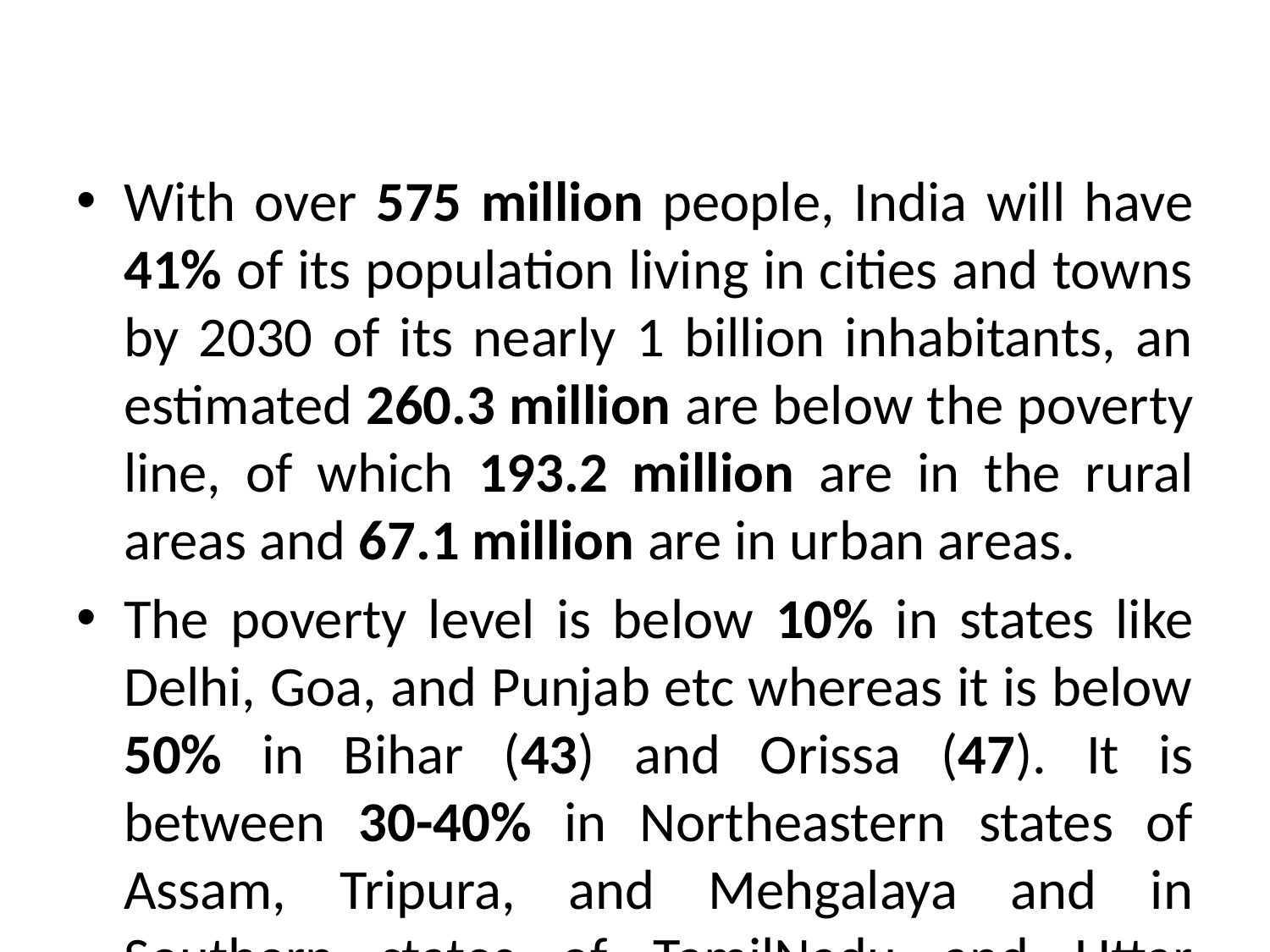

With over 575 million people, India will have 41% of its population living in cities and towns by 2030 of its nearly 1 billion inhabitants, an estimated 260.3 million are below the poverty line, of which 193.2 million are in the rural areas and 67.1 million are in urban areas.
The poverty level is below 10% in states like Delhi, Goa, and Punjab etc whereas it is below 50% in Bihar (43) and Orissa (47). It is between 30-40% in Northeastern states of Assam, Tripura, and Mehgalaya and in Southern states of TamilNadu and Uttar Pradesh.